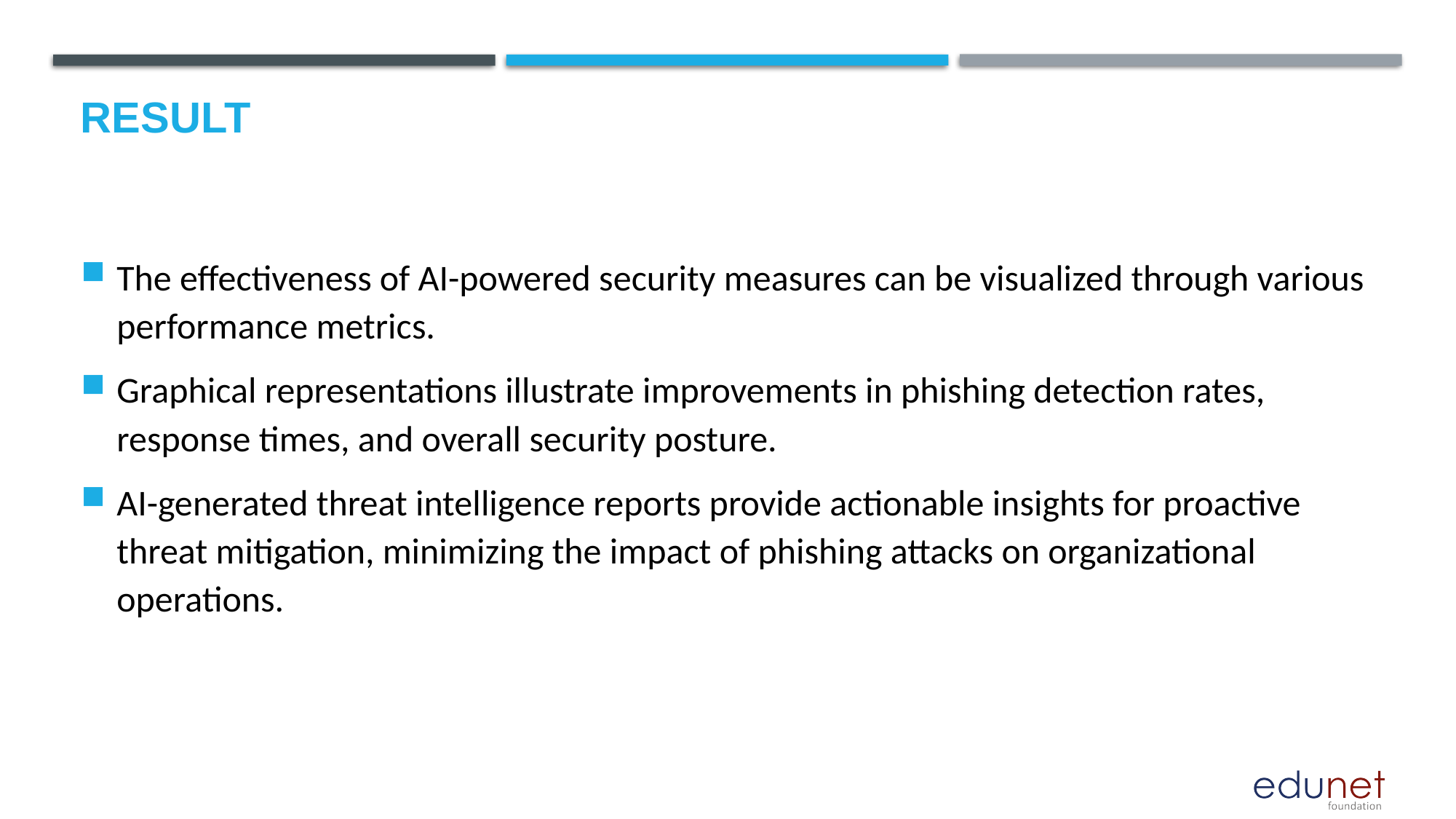

# Result
The effectiveness of AI-powered security measures can be visualized through various performance metrics.
Graphical representations illustrate improvements in phishing detection rates, response times, and overall security posture.
AI-generated threat intelligence reports provide actionable insights for proactive threat mitigation, minimizing the impact of phishing attacks on organizational operations.